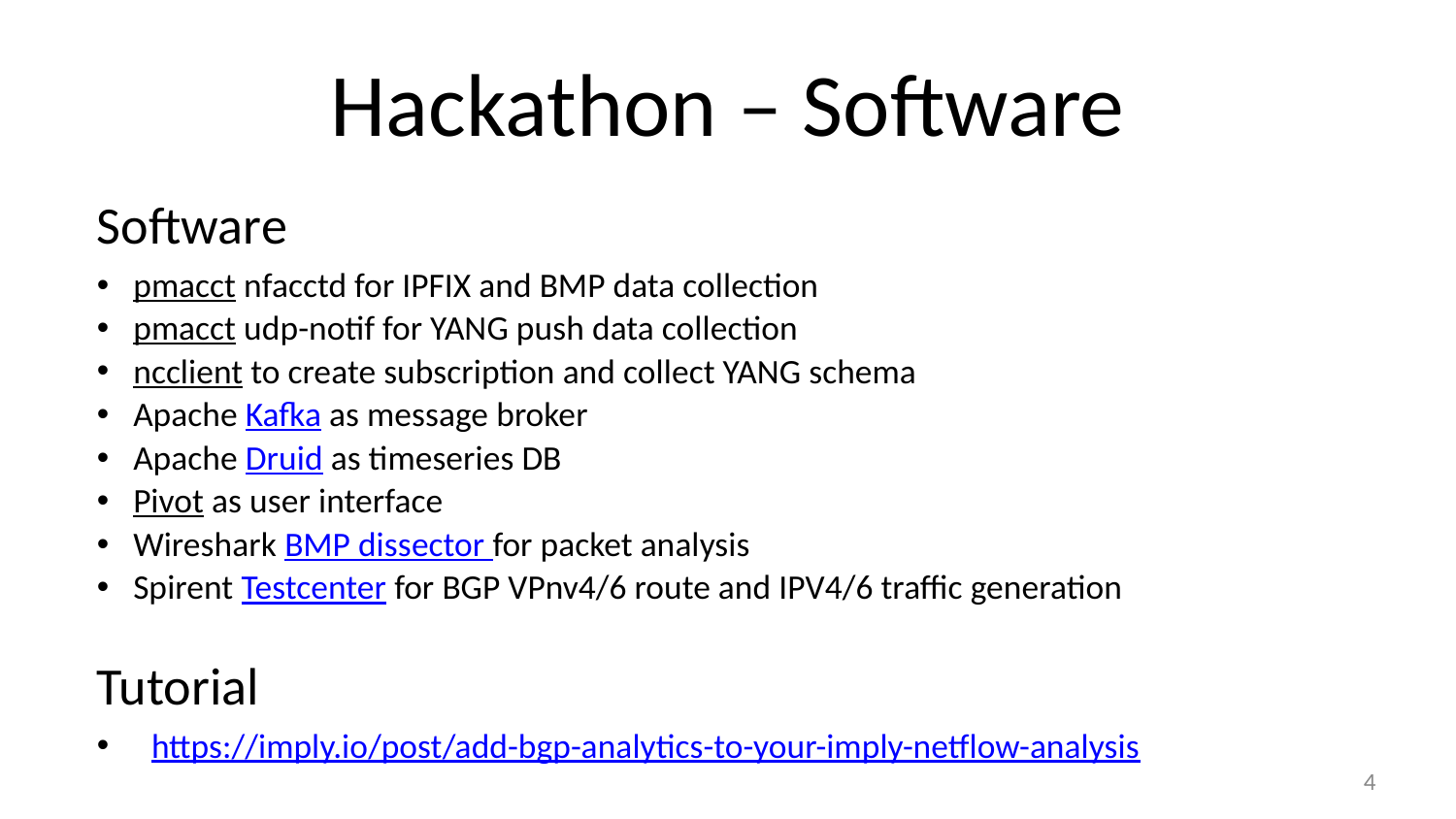

# Hackathon – Software
Software
pmacct nfacctd for IPFIX and BMP data collection
pmacct udp-notif for YANG push data collection
ncclient to create subscription and collect YANG schema
Apache Kafka as message broker
Apache Druid as timeseries DB
Pivot as user interface
Wireshark BMP dissector for packet analysis
Spirent Testcenter for BGP VPnv4/6 route and IPV4/6 traffic generation

Tutorial
https://imply.io/post/add-bgp-analytics-to-your-imply-netflow-analysis

4